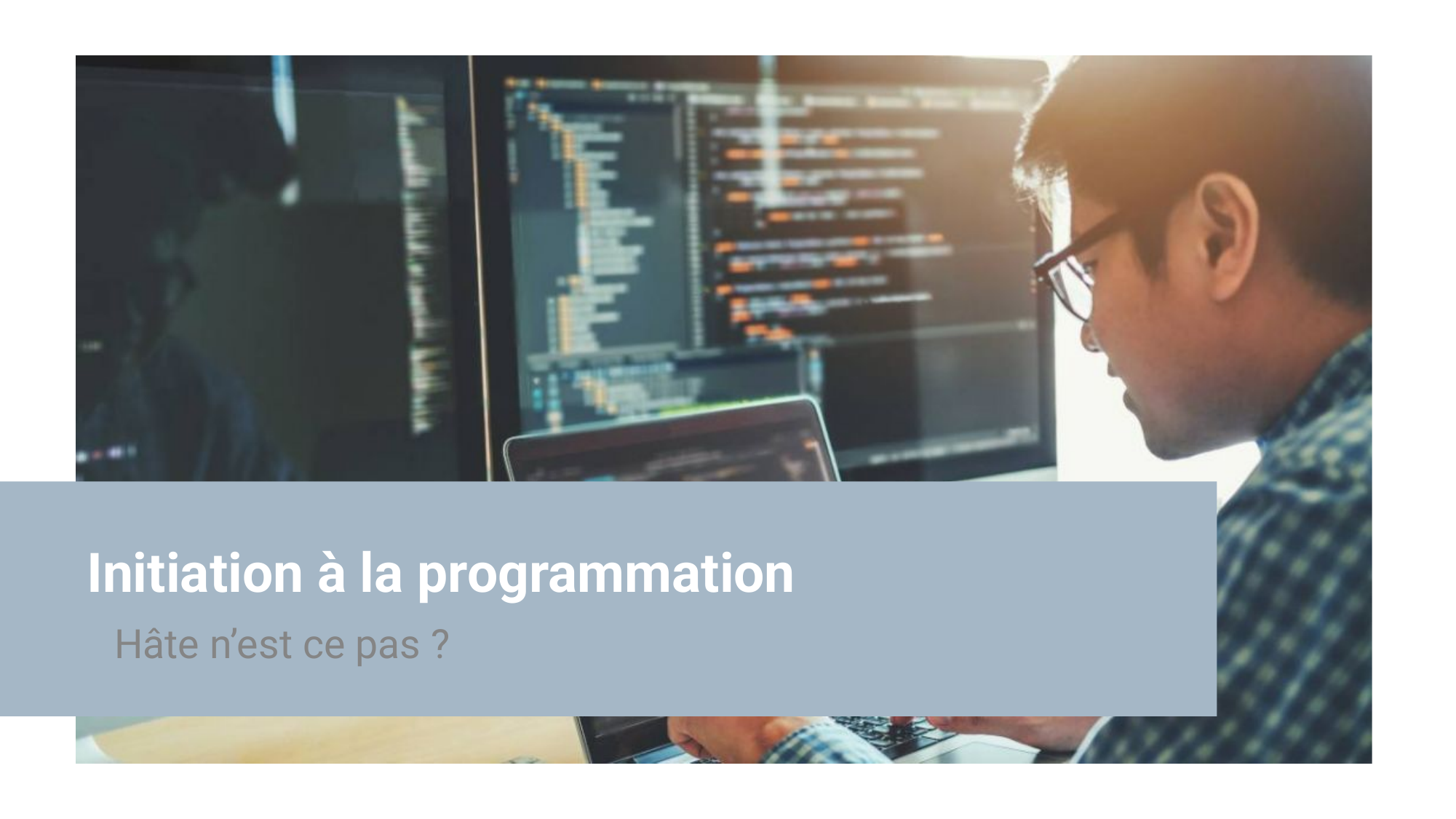

# Initiation à la programmation
Hâte n’est ce pas ?